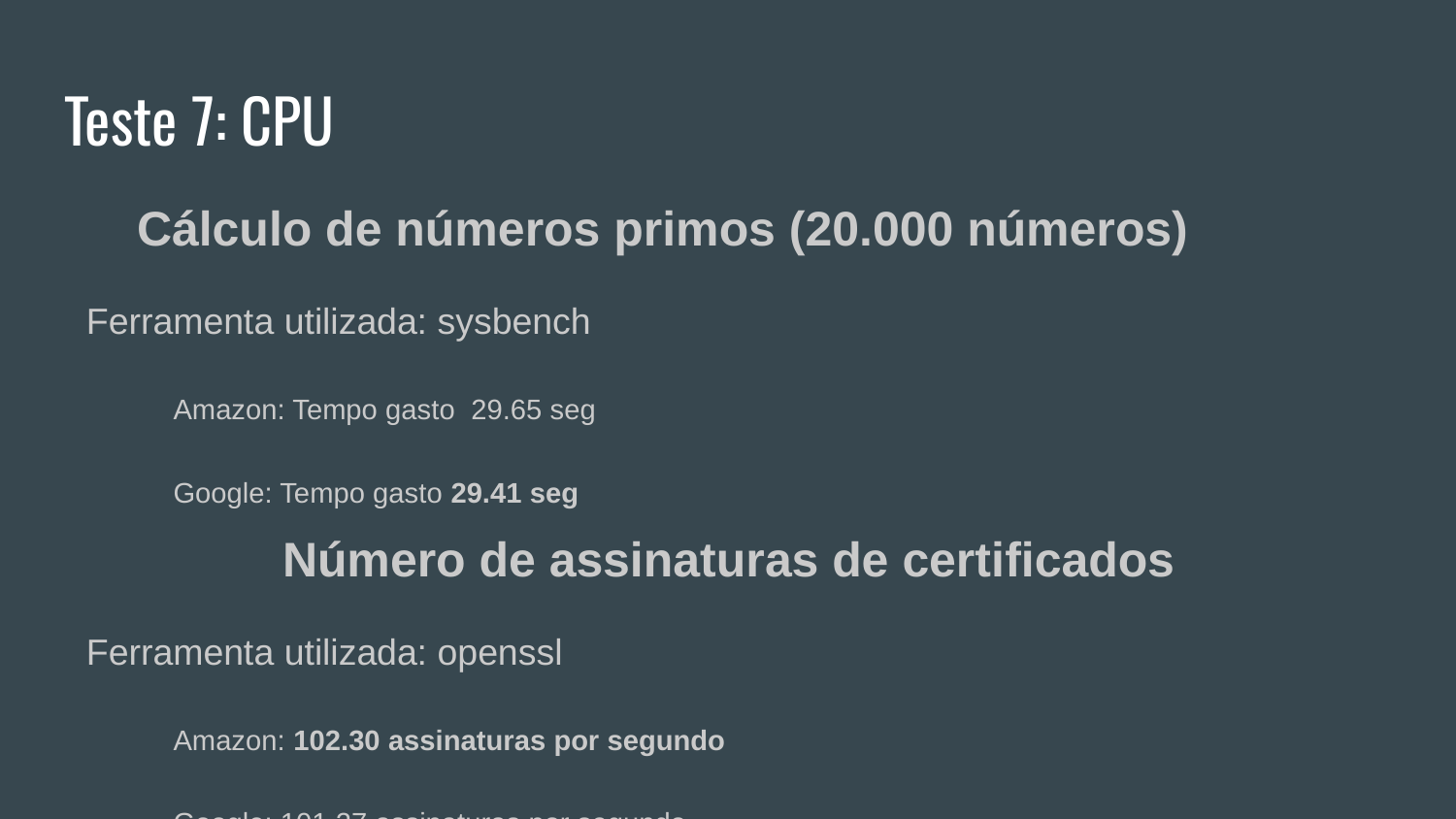

# Teste 7: CPU
Cálculo de números primos (20.000 números)
Ferramenta utilizada: sysbench
Amazon: Tempo gasto  29.65 seg
Google: Tempo gasto 29.41 seg
Número de assinaturas de certificados
Ferramenta utilizada: openssl
Amazon: 102.30 assinaturas por segundo
Google: 101.27 assinaturas por segundo